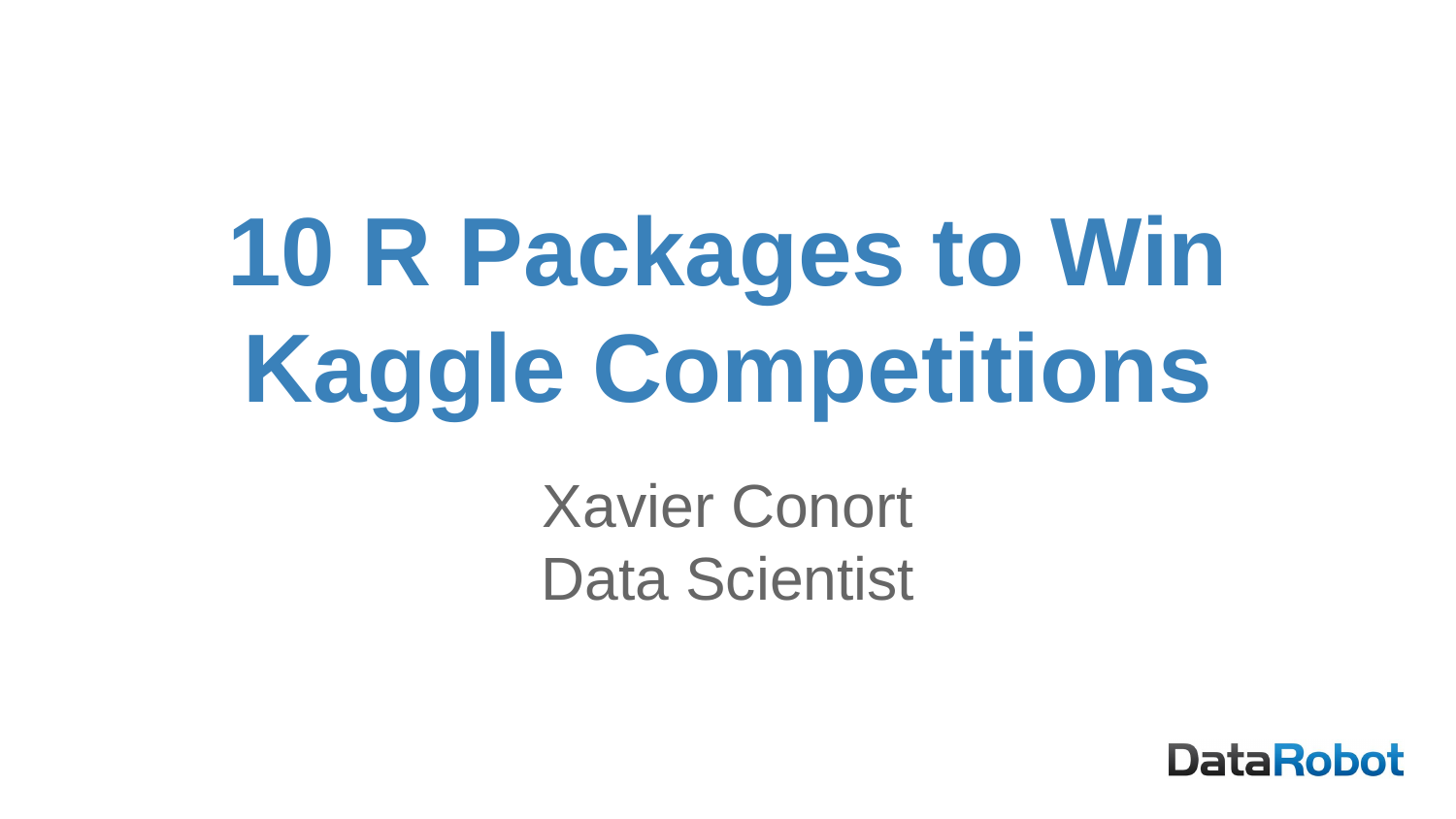

# 10 R Packages to Win Kaggle Competitions
Xavier Conort
Data Scientist